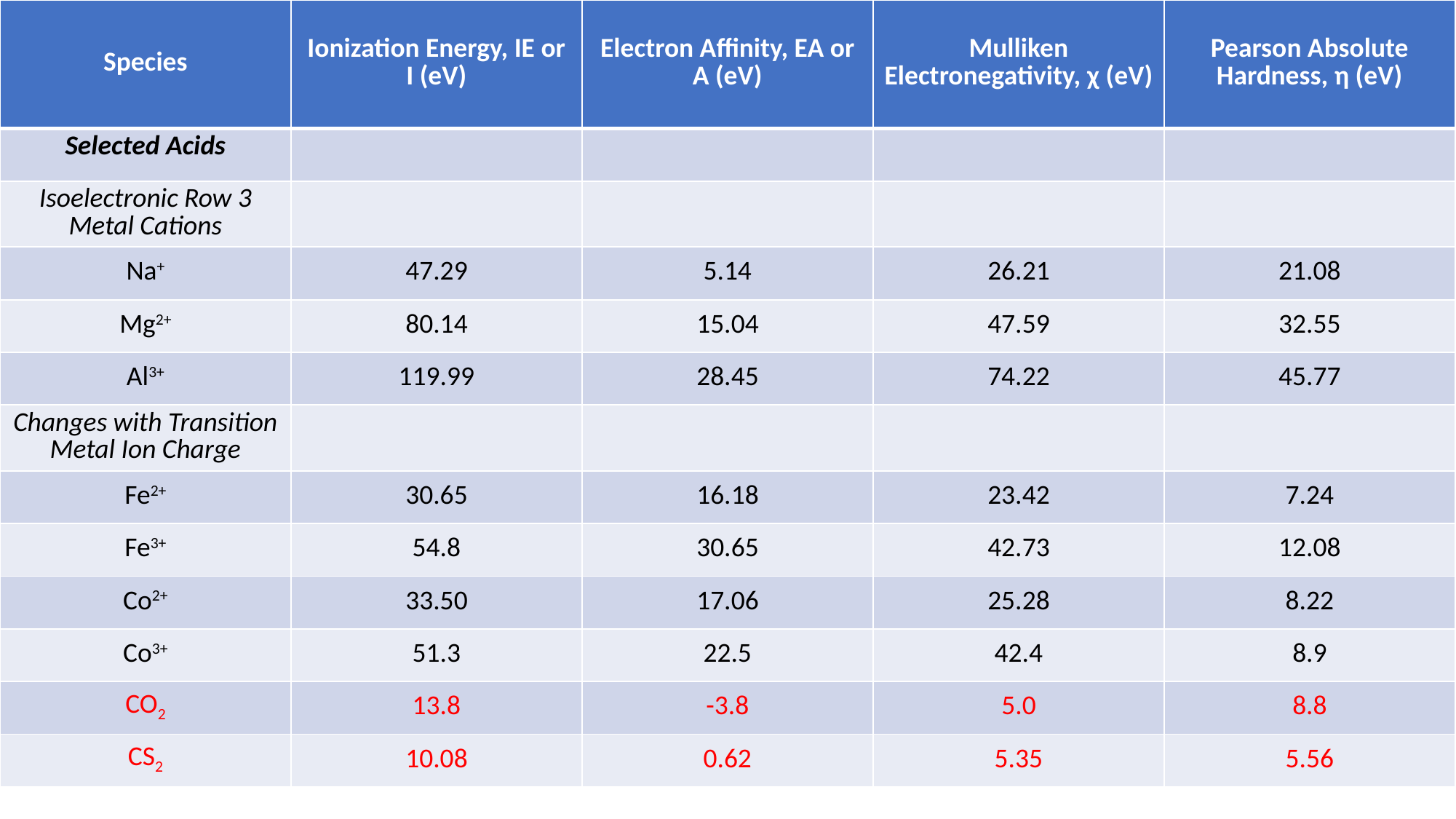

| Species | Ionization Energy, IE or I (eV) | Electron Affinity, EA or A (eV) | Mulliken Electronegativity, χ (eV) | Pearson Absolute Hardness, η (eV) |
| --- | --- | --- | --- | --- |
| Selected Acids |  |  |  |  |
| Isoelectronic Row 3 Metal Cations |  |  |  |  |
| Na+ | 47.29 | 5.14 | 26.21 | 21.08 |
| Mg2+ | 80.14 | 15.04 | 47.59 | 32.55 |
| Al3+ | 119.99 | 28.45 | 74.22 | 45.77 |
| Changes with Transition Metal Ion Charge |  |  |  |  |
| Fe2+ | 30.65 | 16.18 | 23.42 | 7.24 |
| Fe3+ | 54.8 | 30.65 | 42.73 | 12.08 |
| Co2+ | 33.50 | 17.06 | 25.28 | 8.22 |
| Co3+ | 51.3 | 22.5 | 42.4 | 8.9 |
| CO2 | 13.8 | -3.8 | 5.0 | 8.8 |
| CS2 | 10.08 | 0.62 | 5.35 | 5.56 |